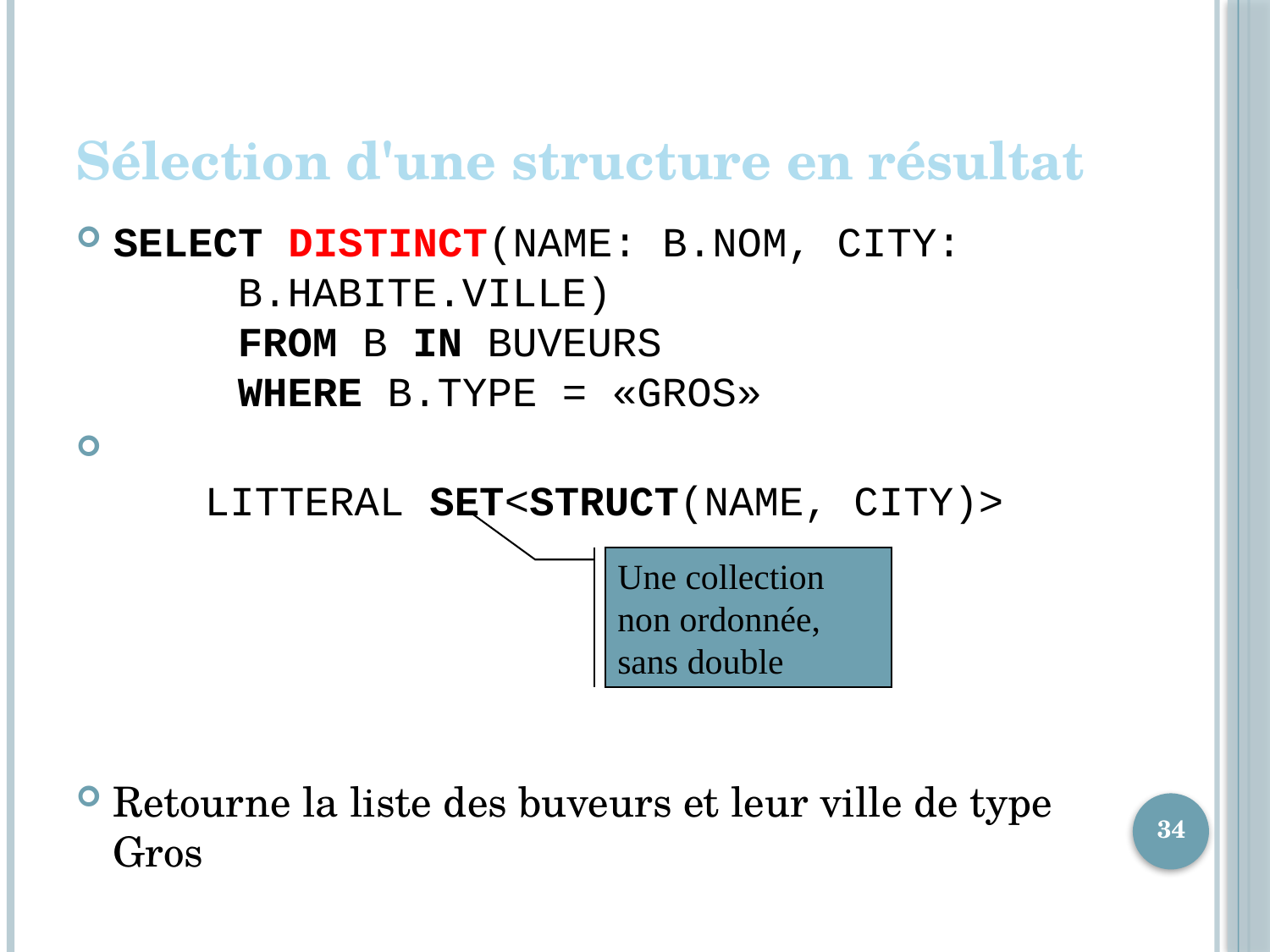

# Sélection d'une structure en résultat
SELECT DISTINCT(NAME: B.NOM, CITY:
		B.HABITE.VILLE)
	FROM B IN BUVEURS
	WHERE B.TYPE = «GROS»
        LITTERAL SET<STRUCT(NAME, CITY)>

Retourne la liste des buveurs et leur ville de type Gros
Une collection non ordonnée, sans double
34